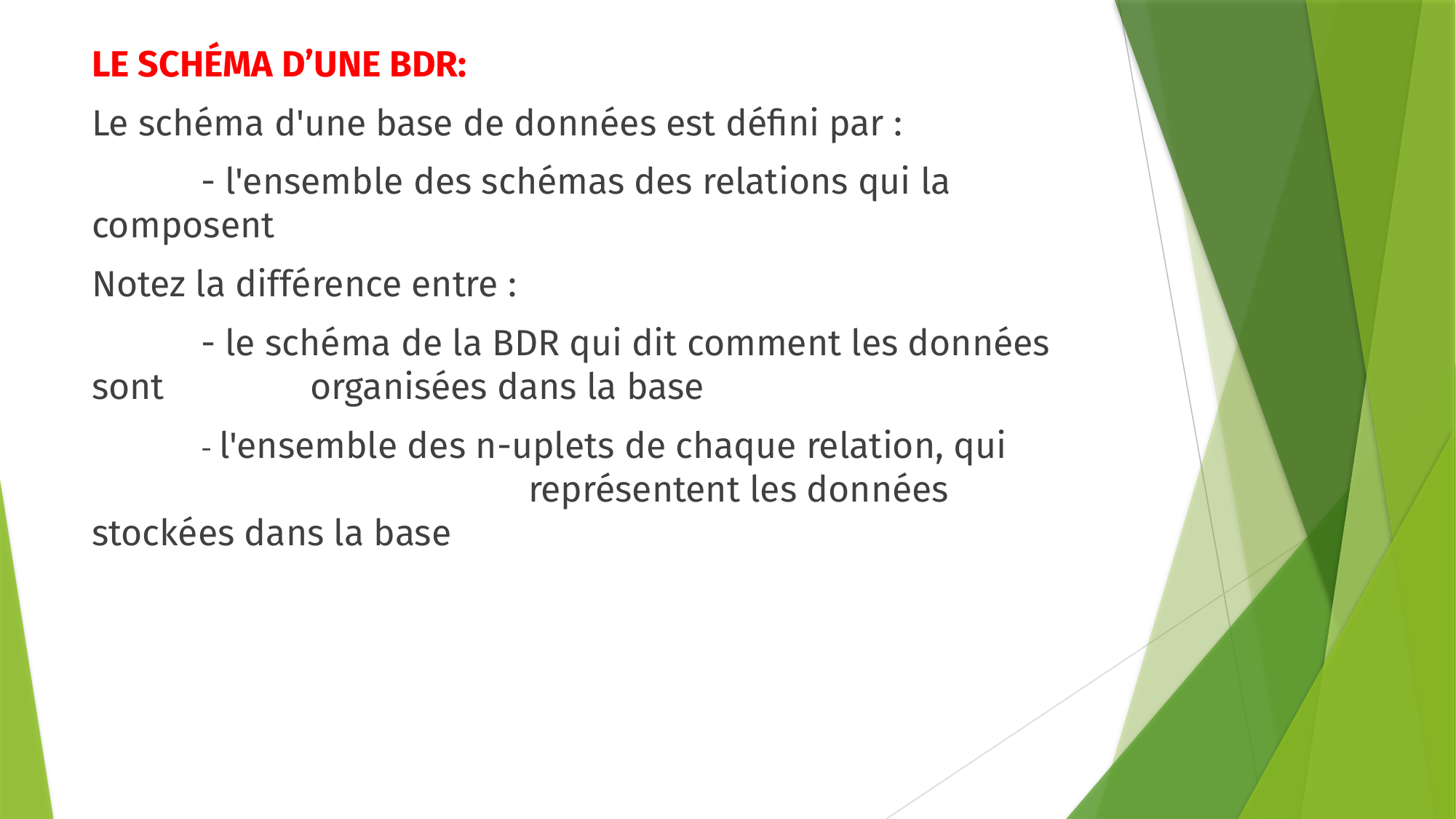

LE SCHÉMA D’UNE BDR:
Le schéma d'une base de données est défini par :
	- l'ensemble des schémas des relations qui la composent
Notez la différence entre :
	- le schéma de la BDR qui dit comment les données sont 		organisées dans la base
	- l'ensemble des n-uplets de chaque relation, qui 					représentent les données stockées dans la base